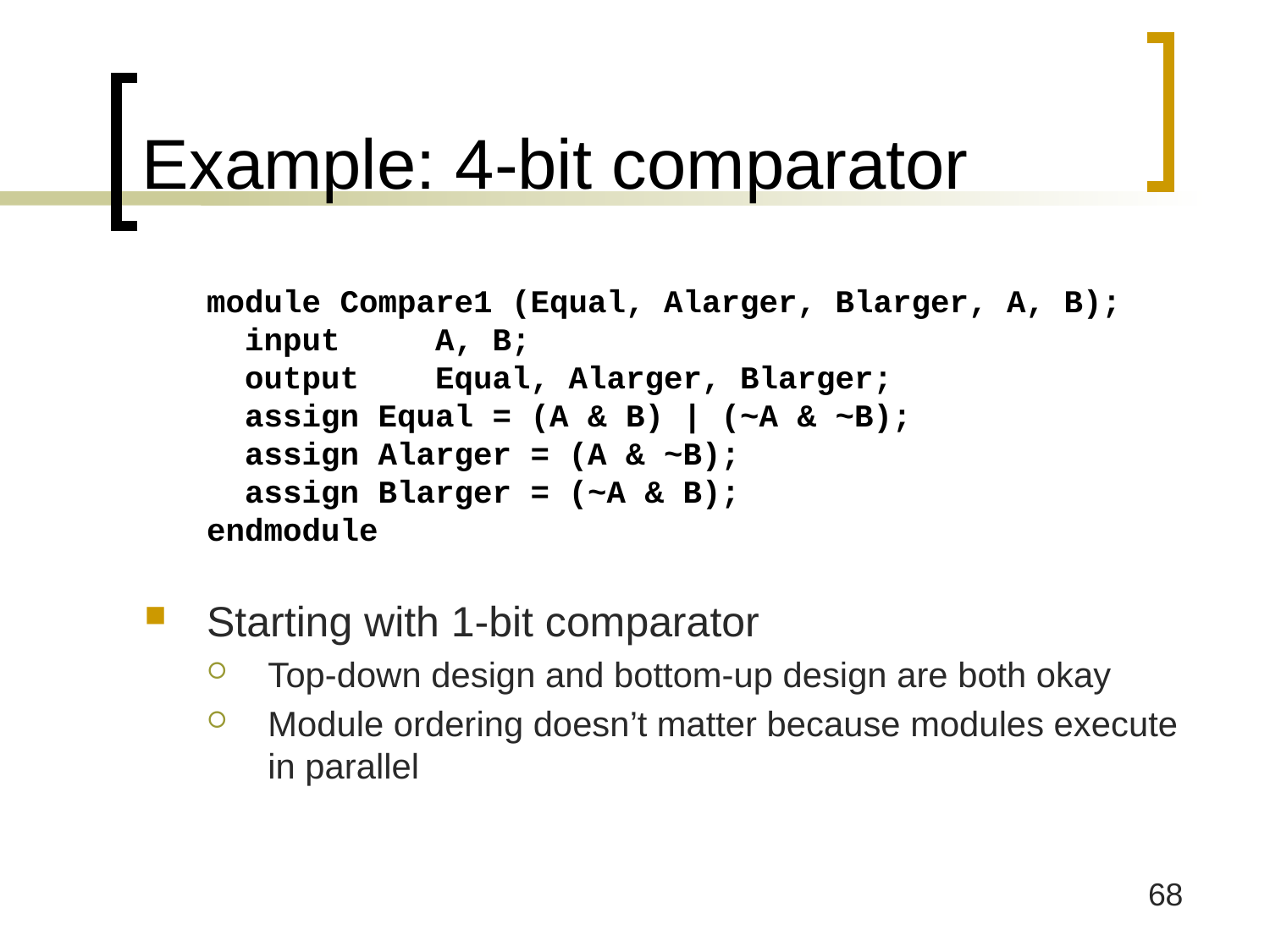

# Example: 4-bit comparator
	module Compare1 (Equal, Alarger, Blarger, A, B);
  input     A, B;
  output    Equal, Alarger, Blarger;
  assign Equal = (A & B) | (~A & ~B);
  assign Alarger = (A & ~B);
  assign Blarger = (~A & B);
endmodule

Starting with 1-bit comparator
Top-down design and bottom-up design are both okay
Module ordering doesn’t matter because modules execute in parallel
68